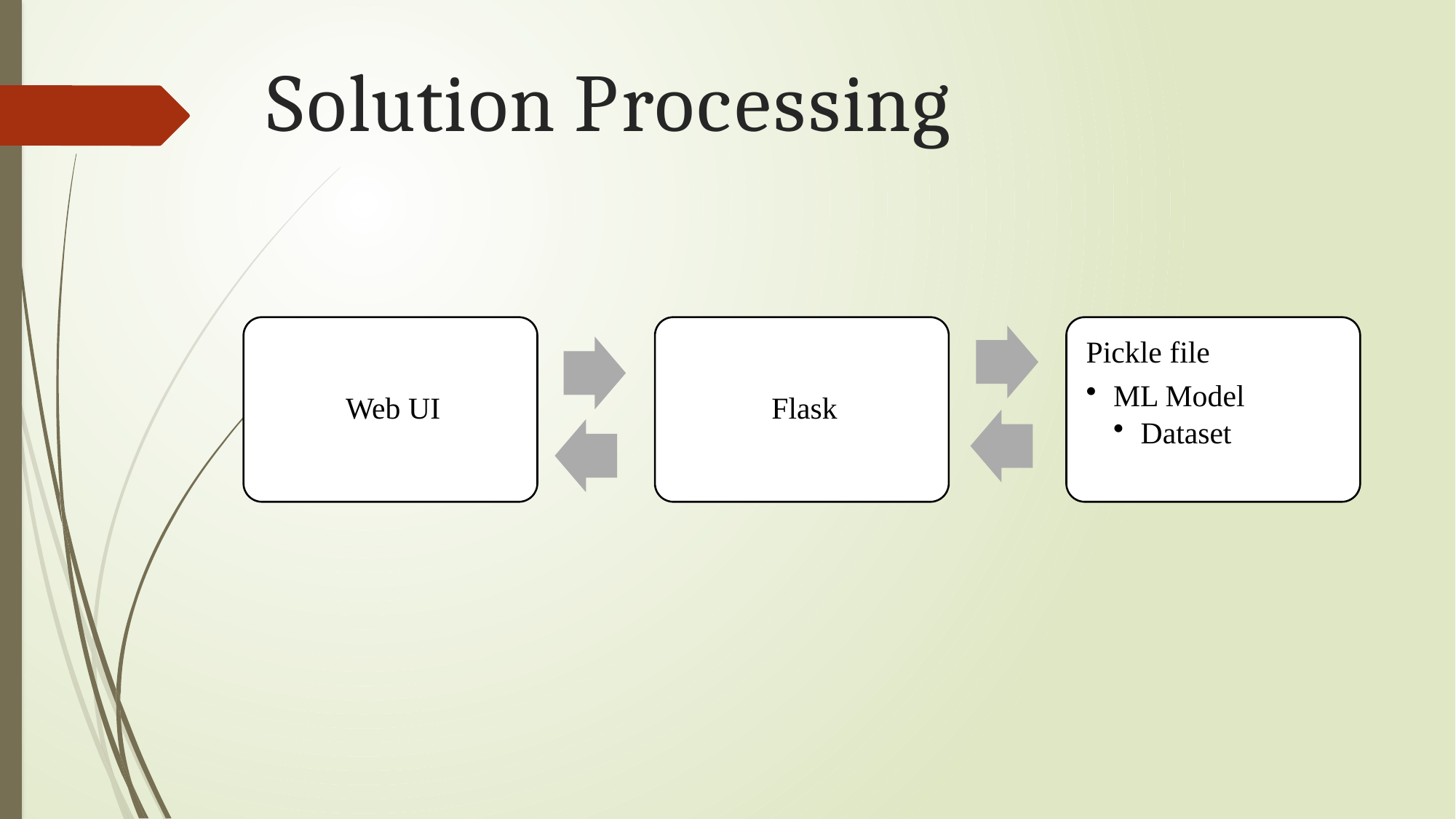

# Solution Processing
Web UI

Flask

Pickle file
ML Model
Dataset